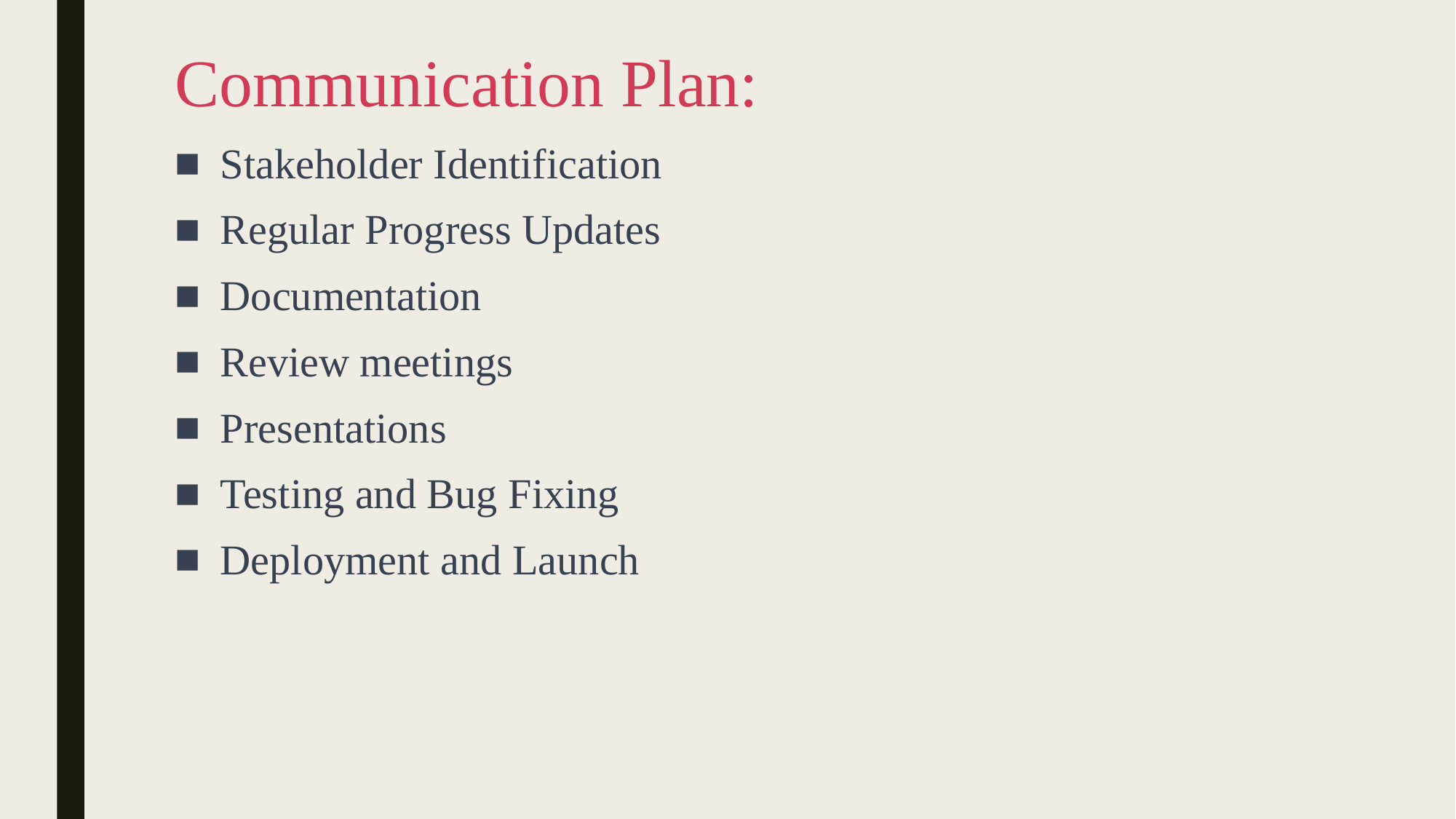

Communication Plan:
Stakeholder Identification
Regular Progress Updates
Documentation
Review meetings
Presentations
Testing and Bug Fixing
Deployment and Launch